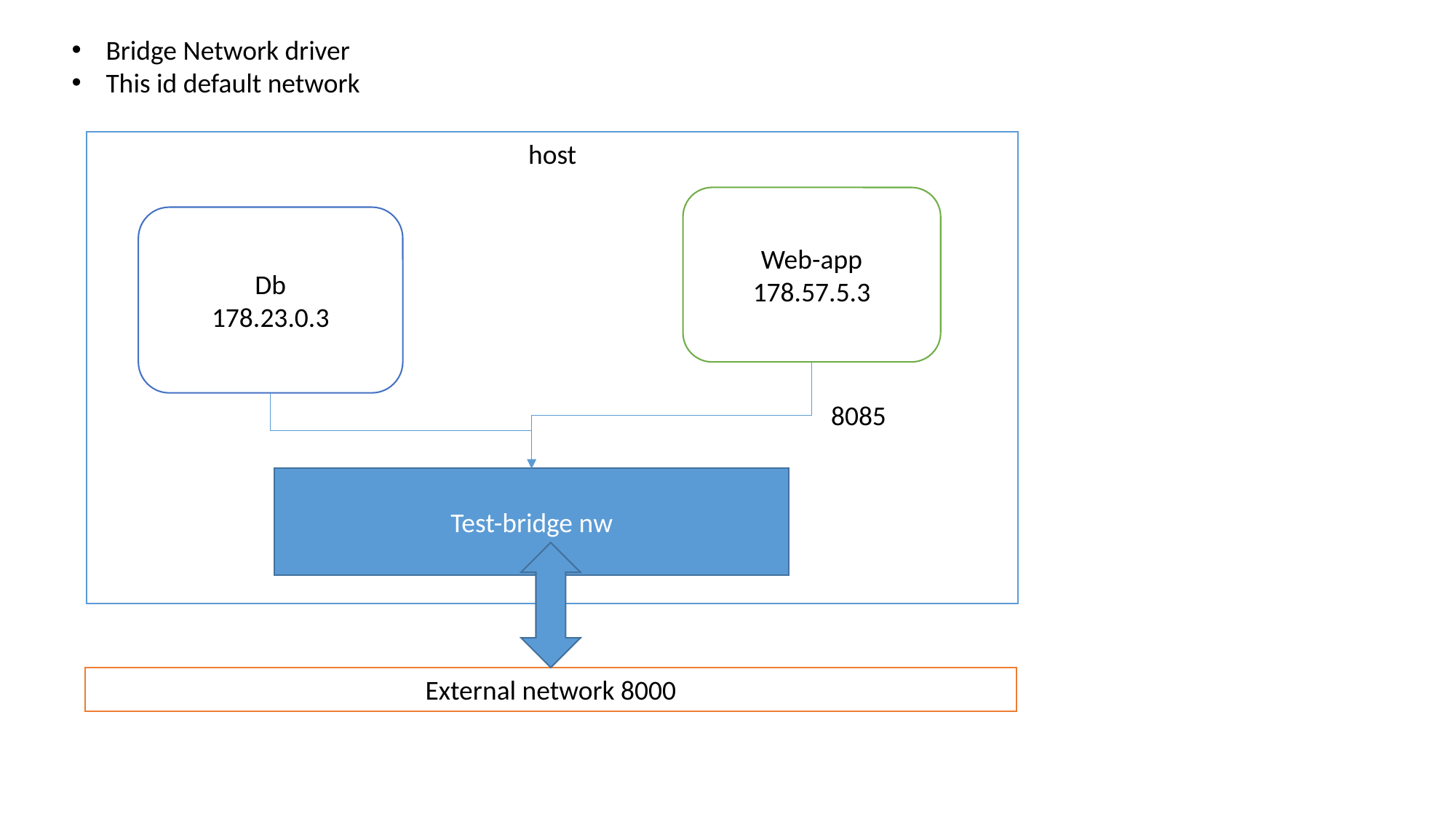

Bridge Network driver
This id default network
host
Web-app
178.57.5.3
Db
178.23.0.3
8085
Test-bridge nw

External network 8000